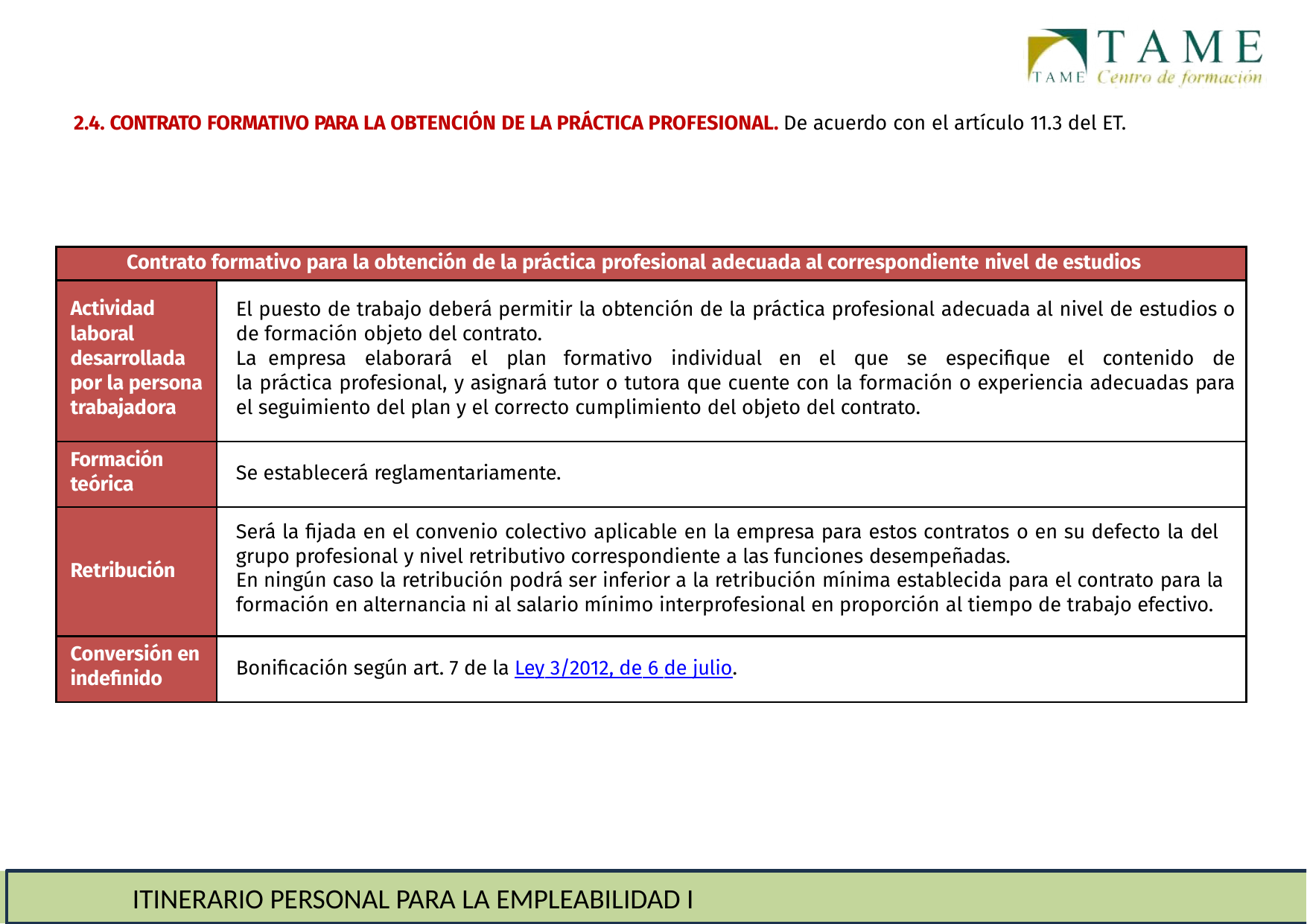

# 2. TIPOS DE CONTRATO DE TRABAJO
2.4. CONTRATO FORMATIVO PARA LA OBTENCIÓN DE LA PRÁCTICA PROFESIONAL. De acuerdo con el artículo 11.3 del ET.
| Contrato formativo para la obtención de la práctica profesional adecuada al correspondiente nivel de estudios |  |
| --- | --- |
| Actividad laboral desarrollada por la persona trabajadora | El puesto de trabajo deberá permitir la obtención de la práctica profesional adecuada al nivel de estudios o de formación objeto del contrato. La empresa elaborará el plan formativo individual en el que se especifique el contenido de la práctica profesional, y asignará tutor o tutora que cuente con la formación o experiencia adecuadas para el seguimiento del plan y el correcto cumplimiento del objeto del contrato. |
| Formación teórica | Se establecerá reglamentariamente. |
| Retribución | Será la fijada en el convenio colectivo aplicable en la empresa para estos contratos o en su defecto la del grupo profesional y nivel retributivo correspondiente a las funciones desempeñadas. En ningún caso la retribución podrá ser inferior a la retribución mínima establecida para el contrato para la formación en alternancia ni al salario mínimo interprofesional en proporción al tiempo de trabajo efectivo. |
| Conversión en indefinido | Bonificación según art. 7 de la Ley 3/2012, de 6 de julio. |